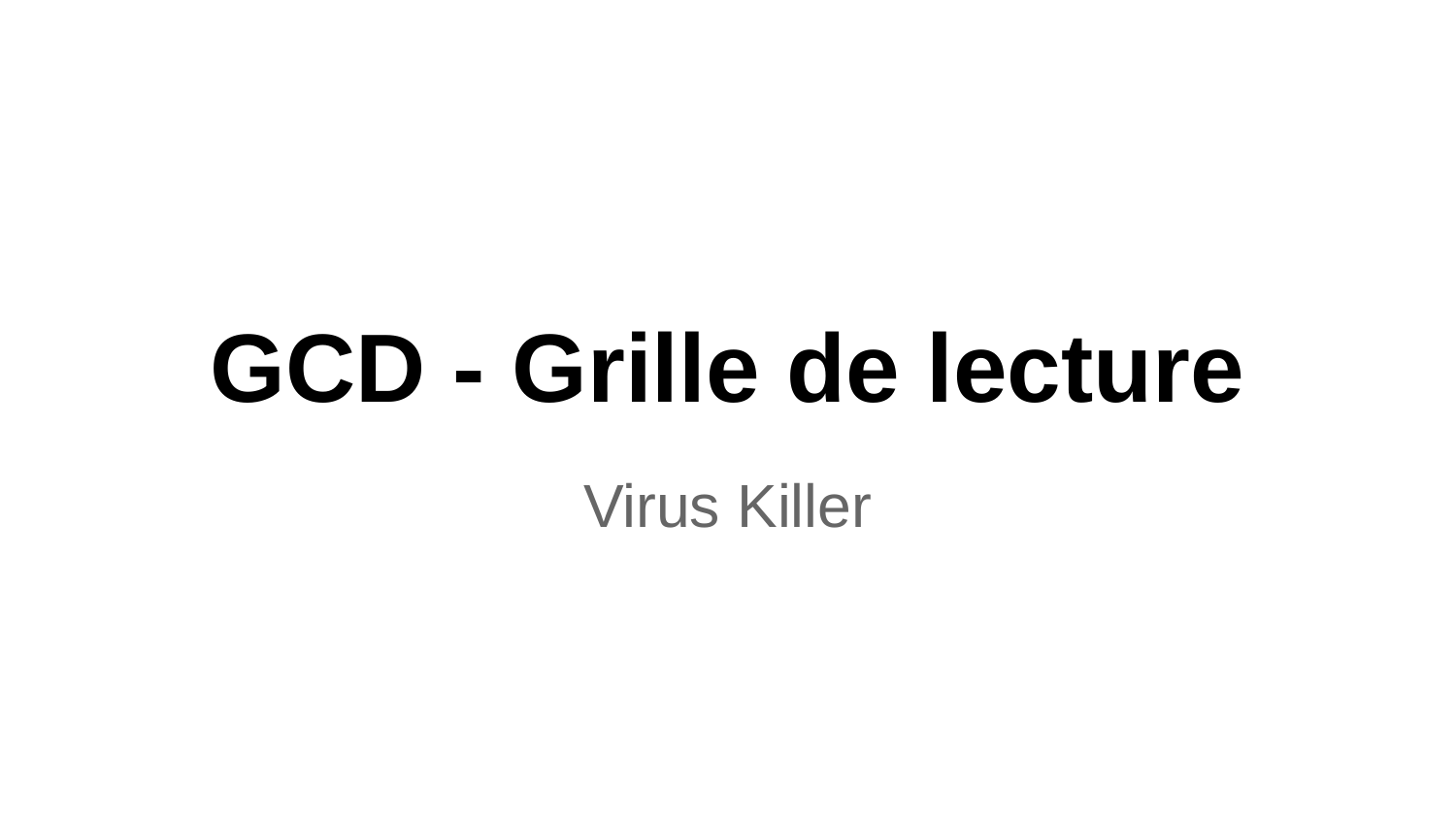

# GCD - Grille de lecture
Virus Killer